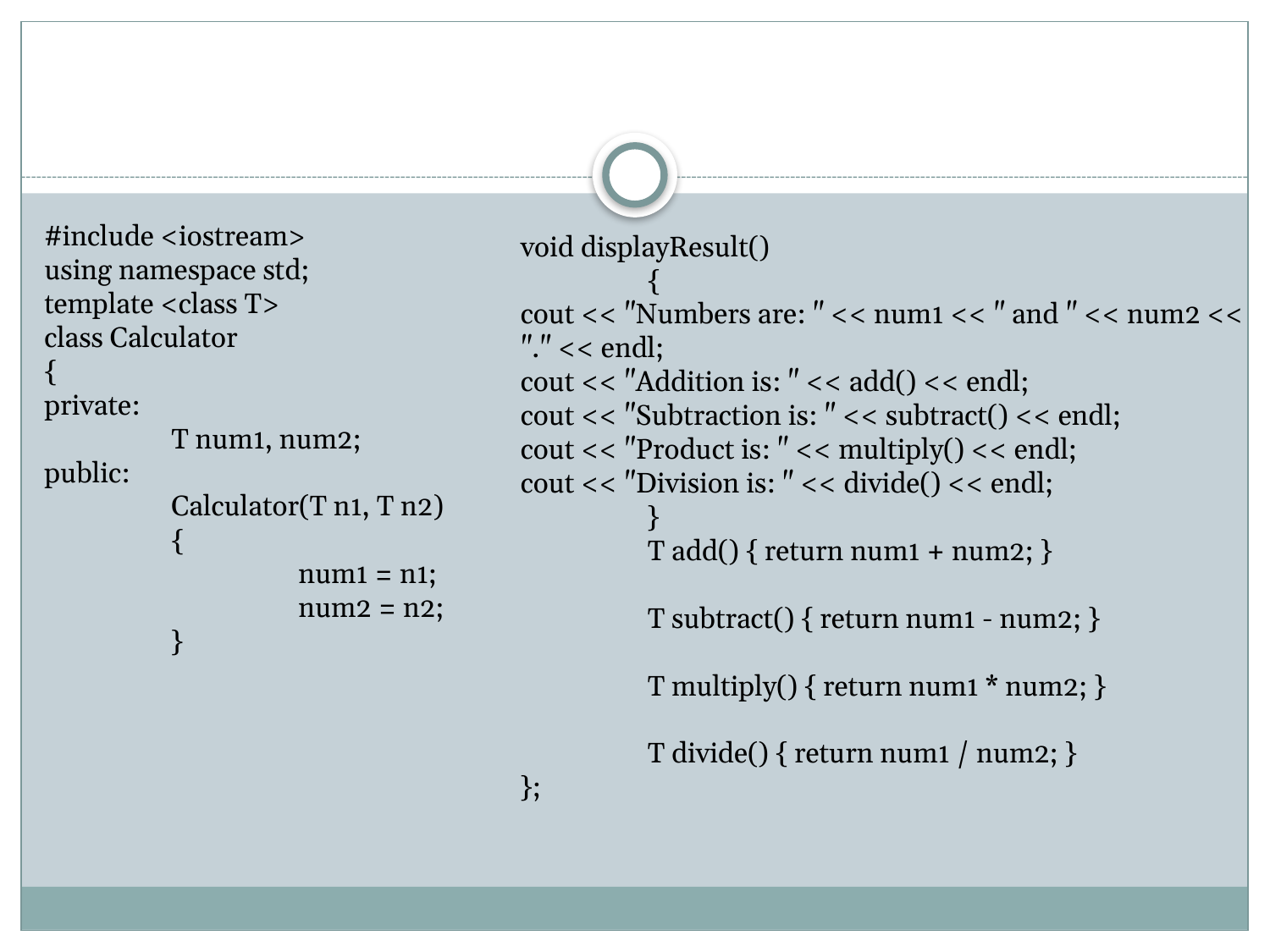

#
#include <iostream>
using namespace std;
template <class T>
class Calculator
{
private:
	T num1, num2;
public:
	Calculator(T n1, T n2)
	{
		num1 = n1;
		num2 = n2;
	}

void displayResult()
	{
cout << "Numbers are: " << num1 << " and " << num2 << "." << endl;
cout << "Addition is: " << add() << endl;
cout << "Subtraction is: " << subtract() << endl;
cout << "Product is: " << multiply() << endl;
cout << "Division is: " << divide() << endl;
	}
	T add() { return num1 + num2; }

	T subtract() { return num1 - num2; }

	T multiply() { return num1 * num2; }

	T divide() { return num1 / num2; }
};